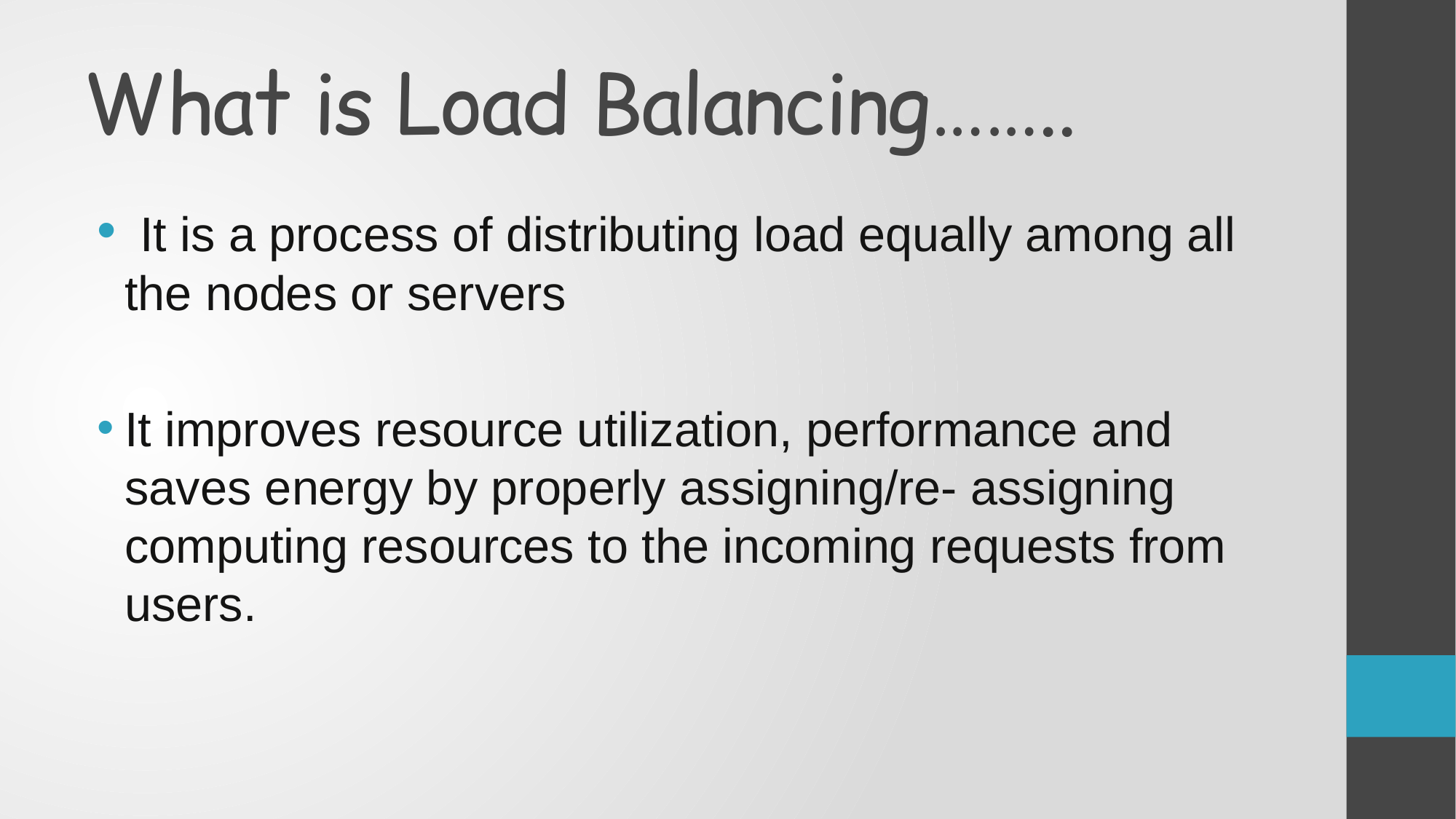

# What is Load Balancing……..
 It is a process of distributing load equally among all the nodes or servers

It improves resource utilization, performance and saves energy by properly assigning/re- assigning computing resources to the incoming requests from users.